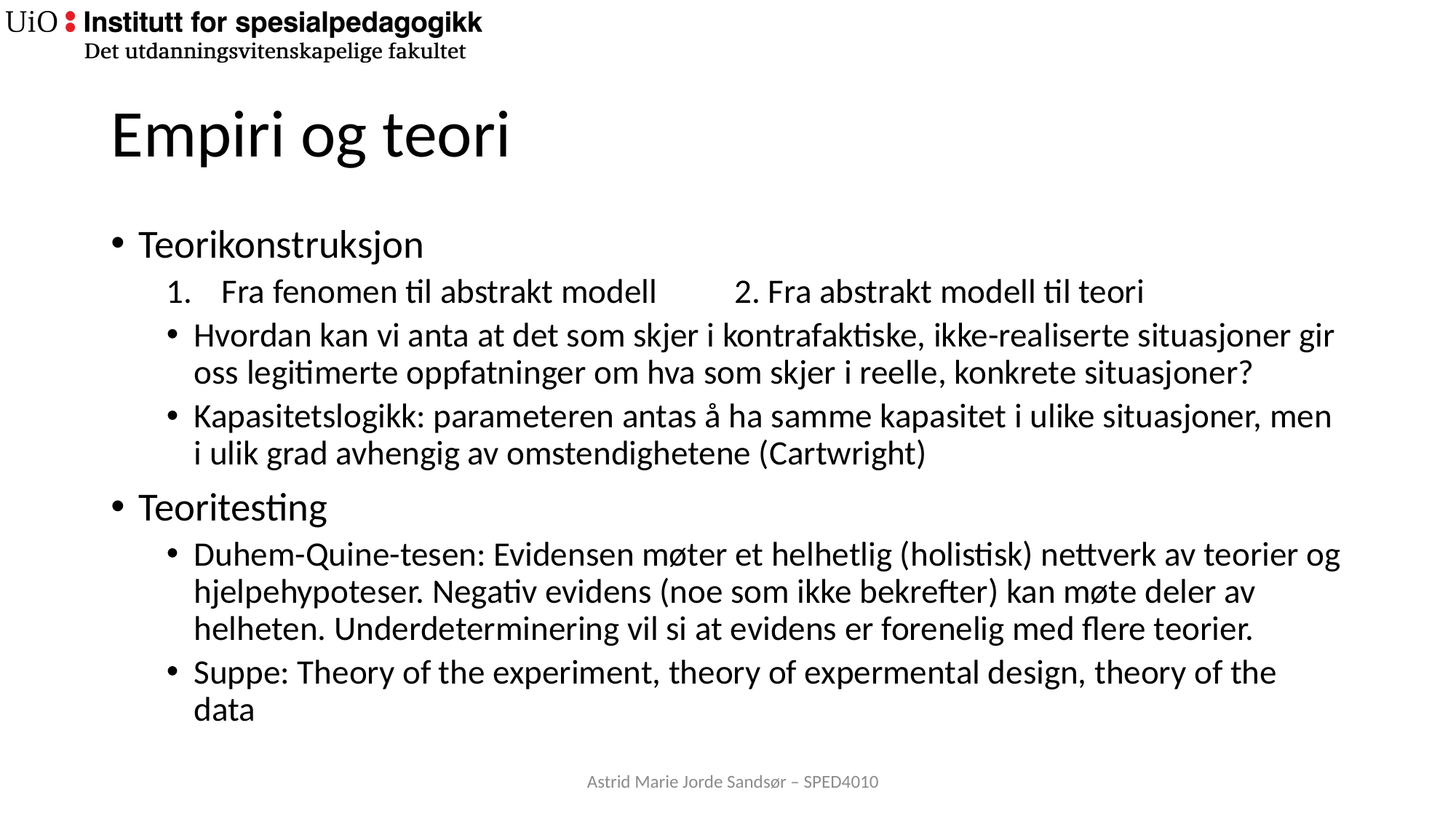

# Empiri og teori
Teorikonstruksjon
Fra fenomen til abstrakt modell 	2. Fra abstrakt modell til teori
Hvordan kan vi anta at det som skjer i kontrafaktiske, ikke-realiserte situasjoner gir oss legitimerte oppfatninger om hva som skjer i reelle, konkrete situasjoner?
Kapasitetslogikk: parameteren antas å ha samme kapasitet i ulike situasjoner, men i ulik grad avhengig av omstendighetene (Cartwright)
Teoritesting
Duhem-Quine-tesen: Evidensen møter et helhetlig (holistisk) nettverk av teorier og hjelpehypoteser. Negativ evidens (noe som ikke bekrefter) kan møte deler av helheten. Underdeterminering vil si at evidens er forenelig med flere teorier.
Suppe: Theory of the experiment, theory of expermental design, theory of the data

Astrid Marie Jorde Sandsør – SPED4010